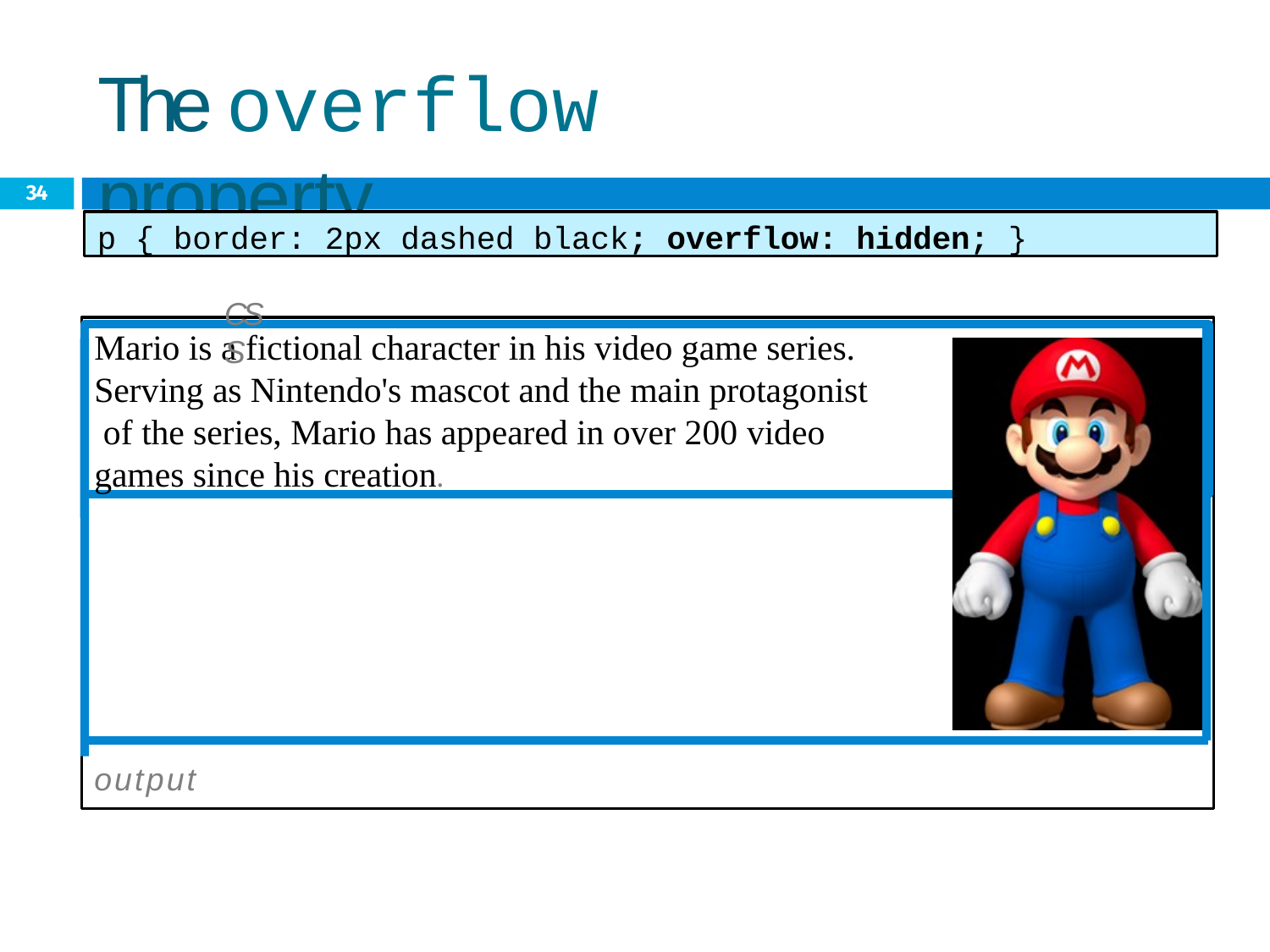

# The overflow property
34
p { border: 2px dashed black; overflow: hidden; }
CSS

Mario is a fictional character in his video game series.  Serving as Nintendo's mascot and the main protagonist  of the series, Mario has appeared in over 200 video  games since his creation.

output